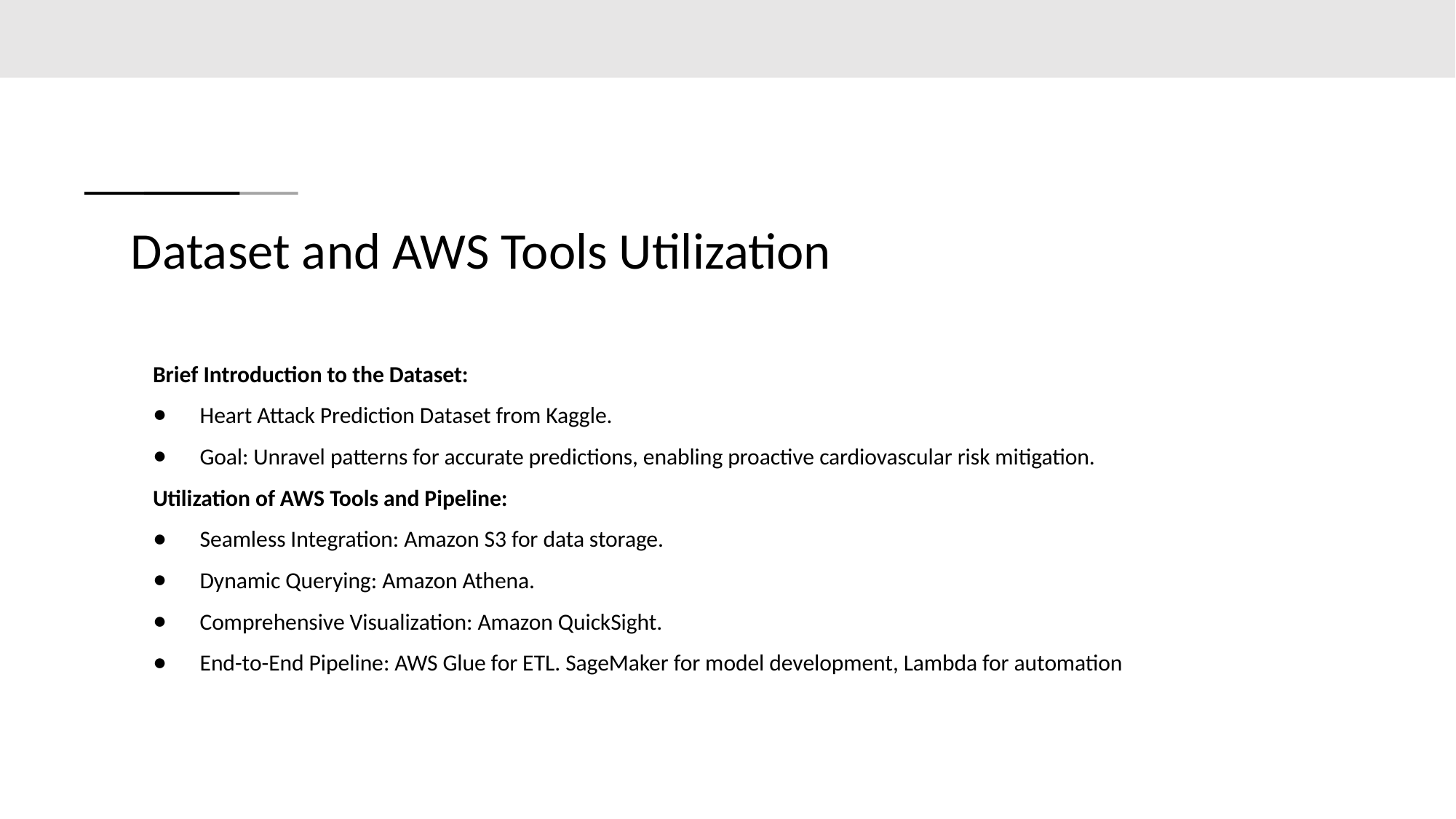

# Dataset and AWS Tools Utilization
Brief Introduction to the Dataset:
Heart Attack Prediction Dataset from Kaggle.
Goal: Unravel patterns for accurate predictions, enabling proactive cardiovascular risk mitigation.
Utilization of AWS Tools and Pipeline:
Seamless Integration: Amazon S3 for data storage.
Dynamic Querying: Amazon Athena.
Comprehensive Visualization: Amazon QuickSight.
End-to-End Pipeline: AWS Glue for ETL. SageMaker for model development, Lambda for automation